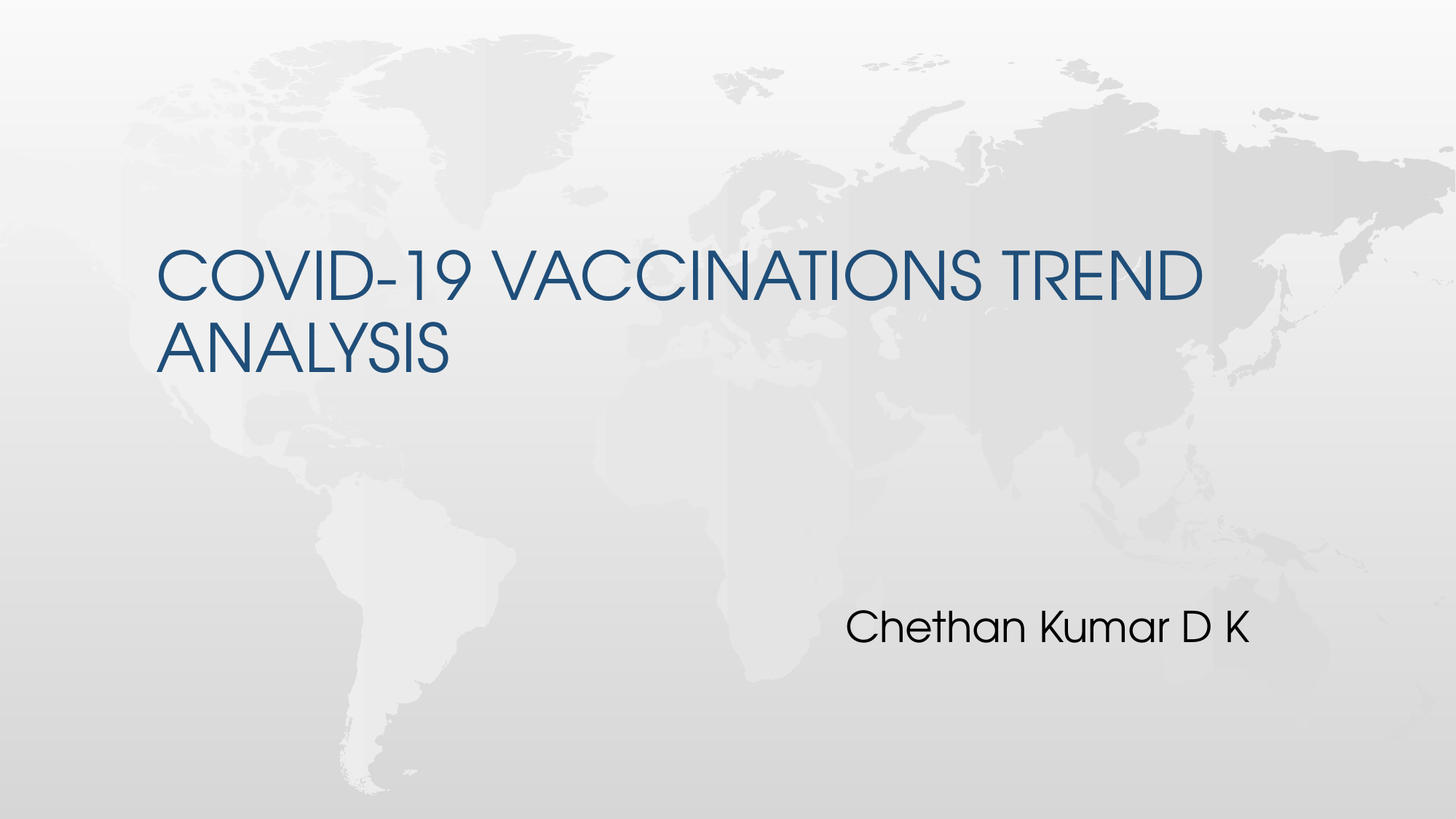

# COVID-19 Vaccinations Trend Analysis
Chethan Kumar D K